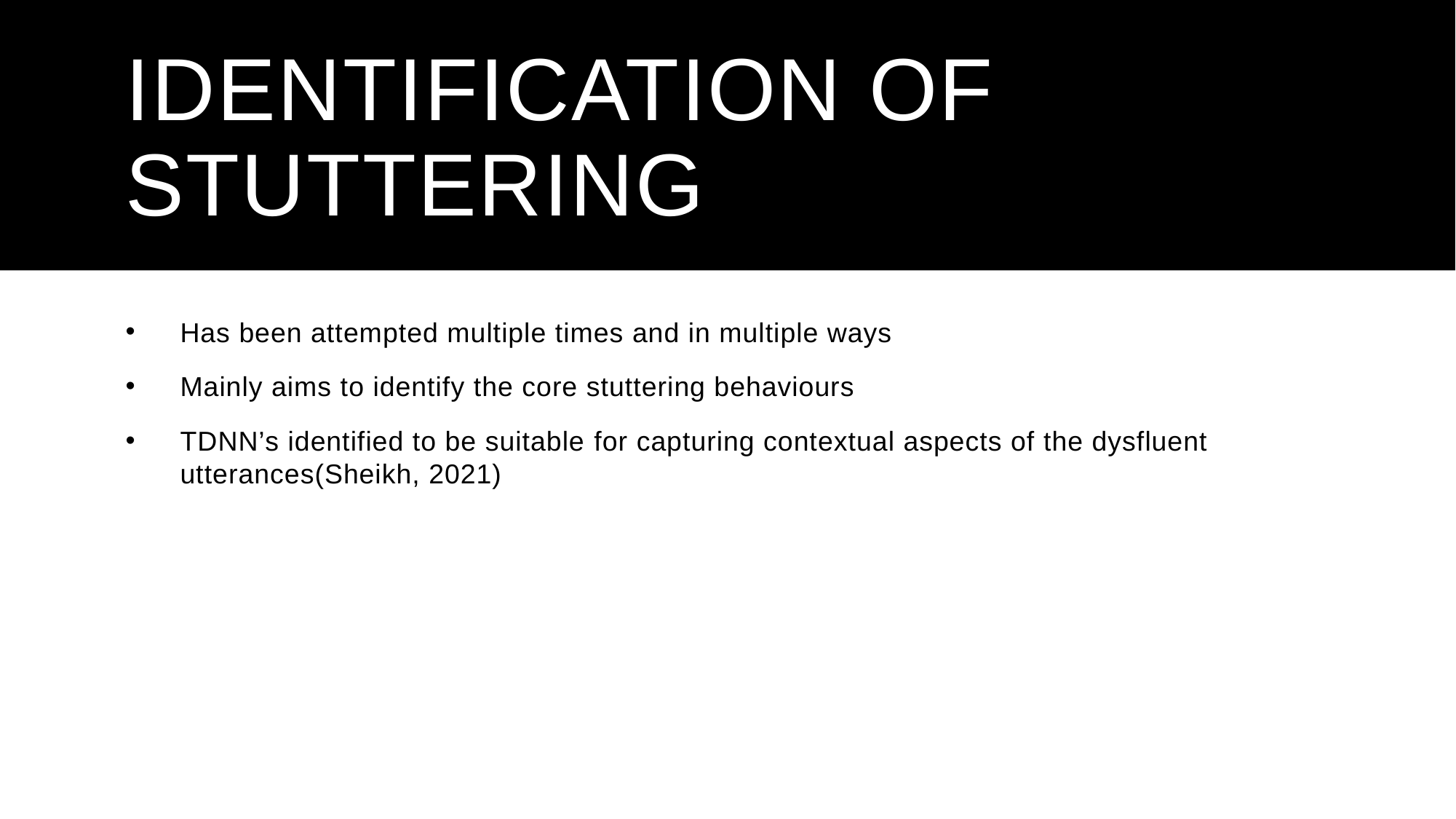

# Identification of stuttering
Has been attempted multiple times and in multiple ways
Mainly aims to identify the core stuttering behaviours
TDNN’s identified to be suitable for capturing contextual aspects of the dysfluent utterances(Sheikh, 2021)